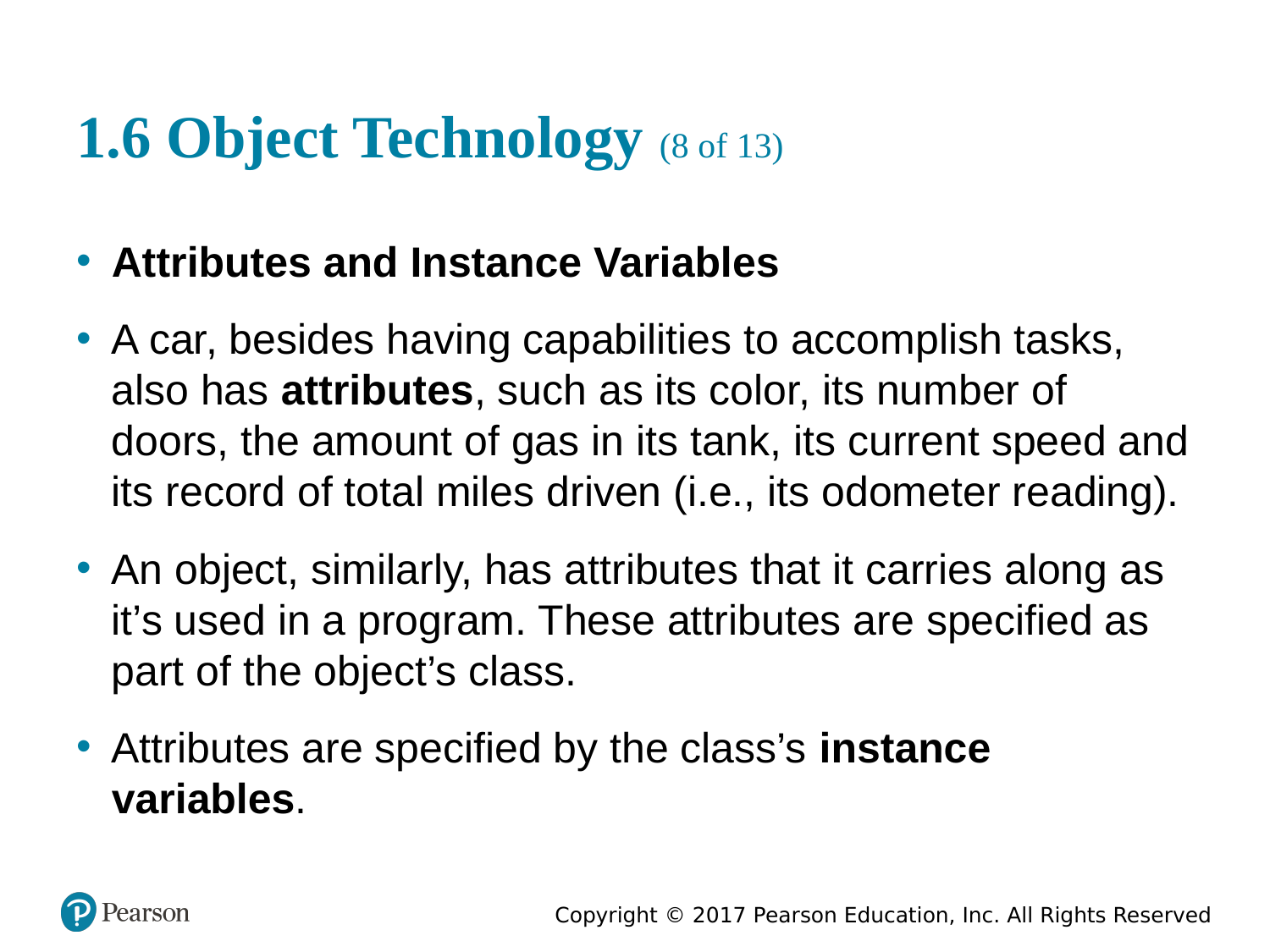

# 1.6 Object Technology (8 of 13)
Attributes and Instance Variables
A car, besides having capabilities to accomplish tasks, also has attributes, such as its color, its number of doors, the amount of gas in its tank, its current speed and its record of total miles driven (i.e., its odometer reading).
An object, similarly, has attributes that it carries along as it’s used in a program. These attributes are specified as part of the object’s class.
Attributes are specified by the class’s instance variables.